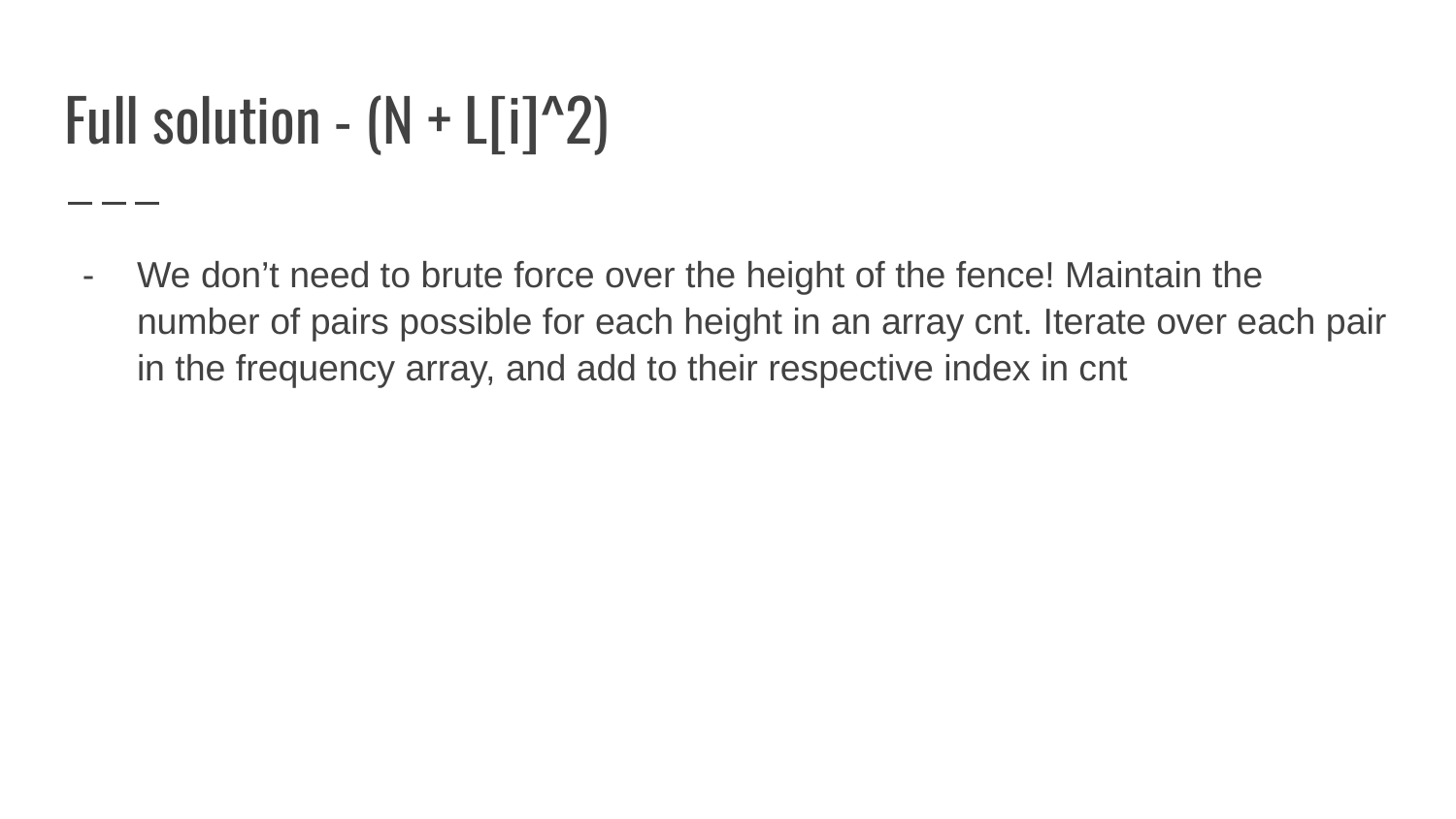

# Full solution - (N + L[i]^2)
We don’t need to brute force over the height of the fence! Maintain the number of pairs possible for each height in an array cnt. Iterate over each pair in the frequency array, and add to their respective index in cnt